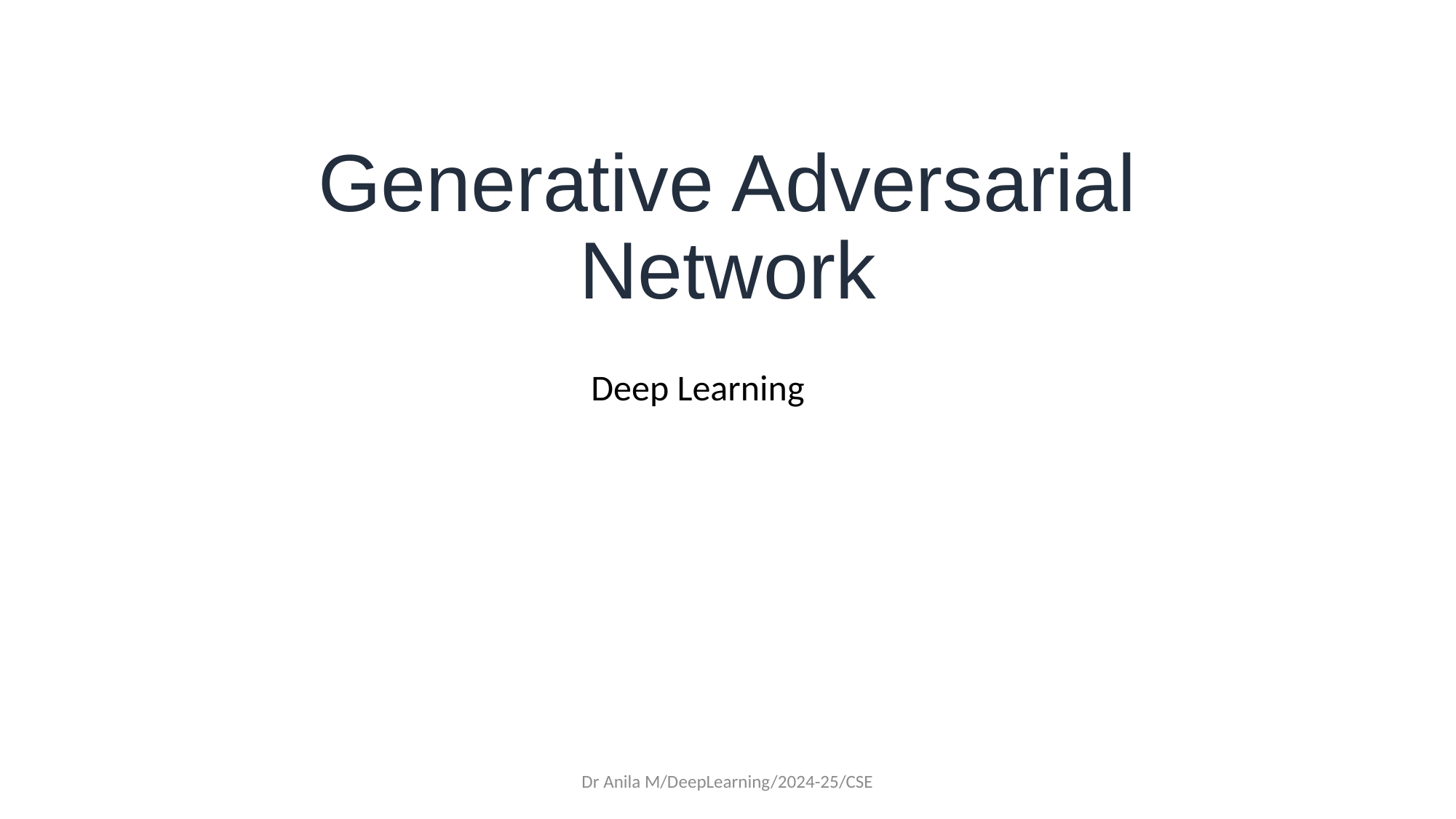

# Generative Adversarial Network
Deep Learning
Dr Anila M/DeepLearning/2024-25/CSE